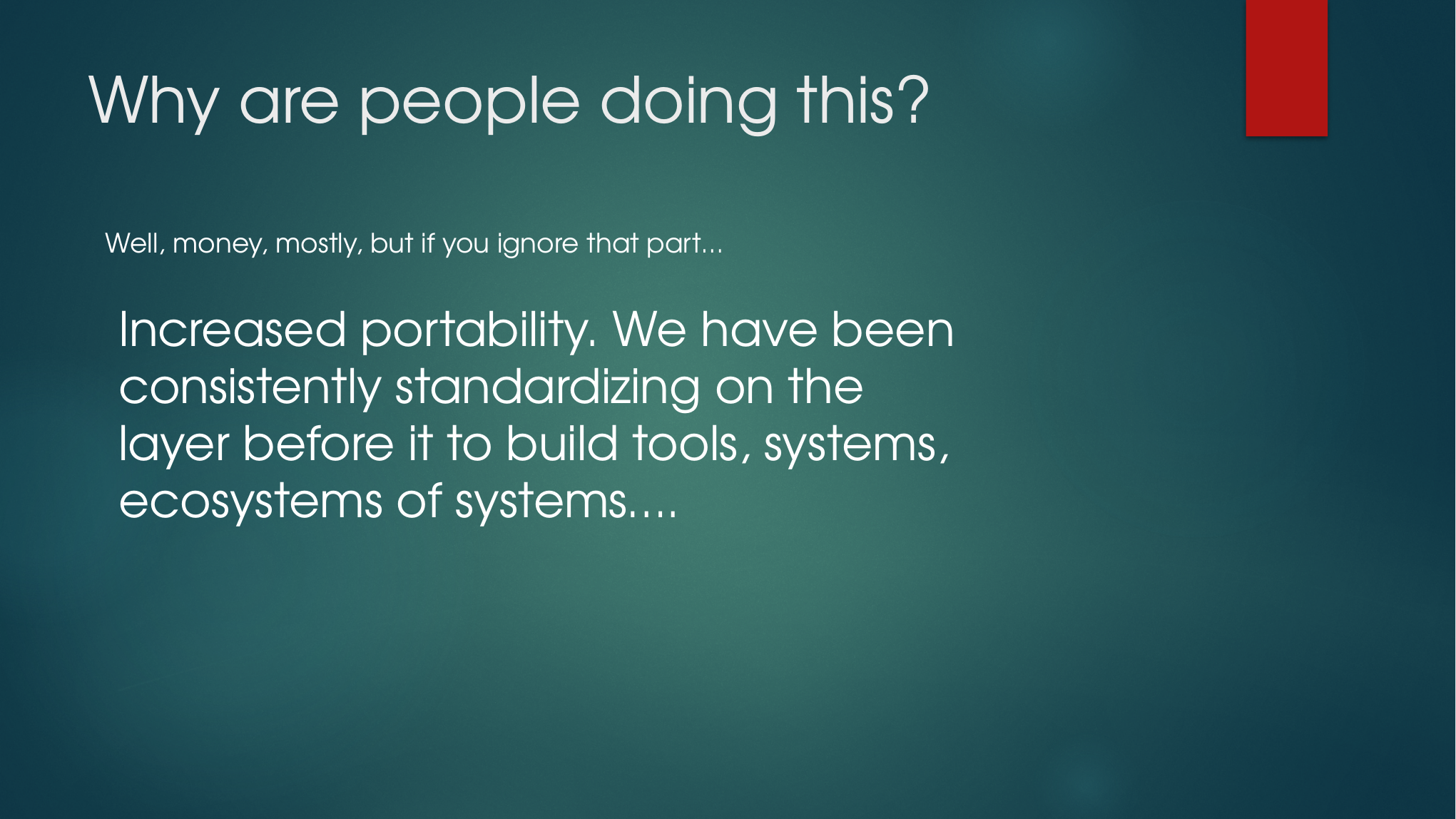

# Why are people doing this?
Well, money, mostly, but if you ignore that part…
Increased portability. We have been consistently standardizing on the layer before it to build tools, systems, ecosystems of systems….